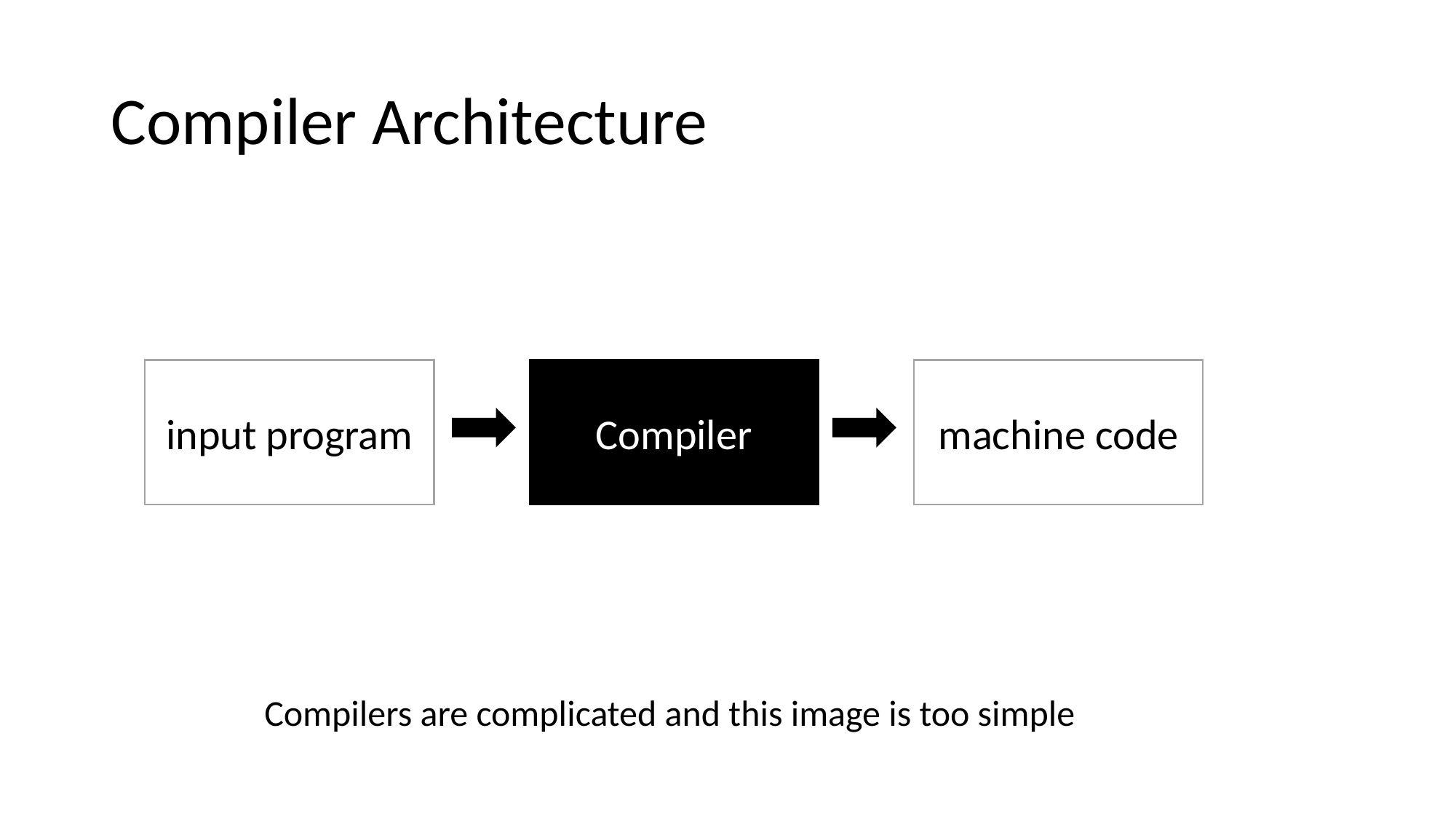

# Compiler Architecture
input program
Compiler
machine code

Compilers are complicated and this image is too simple